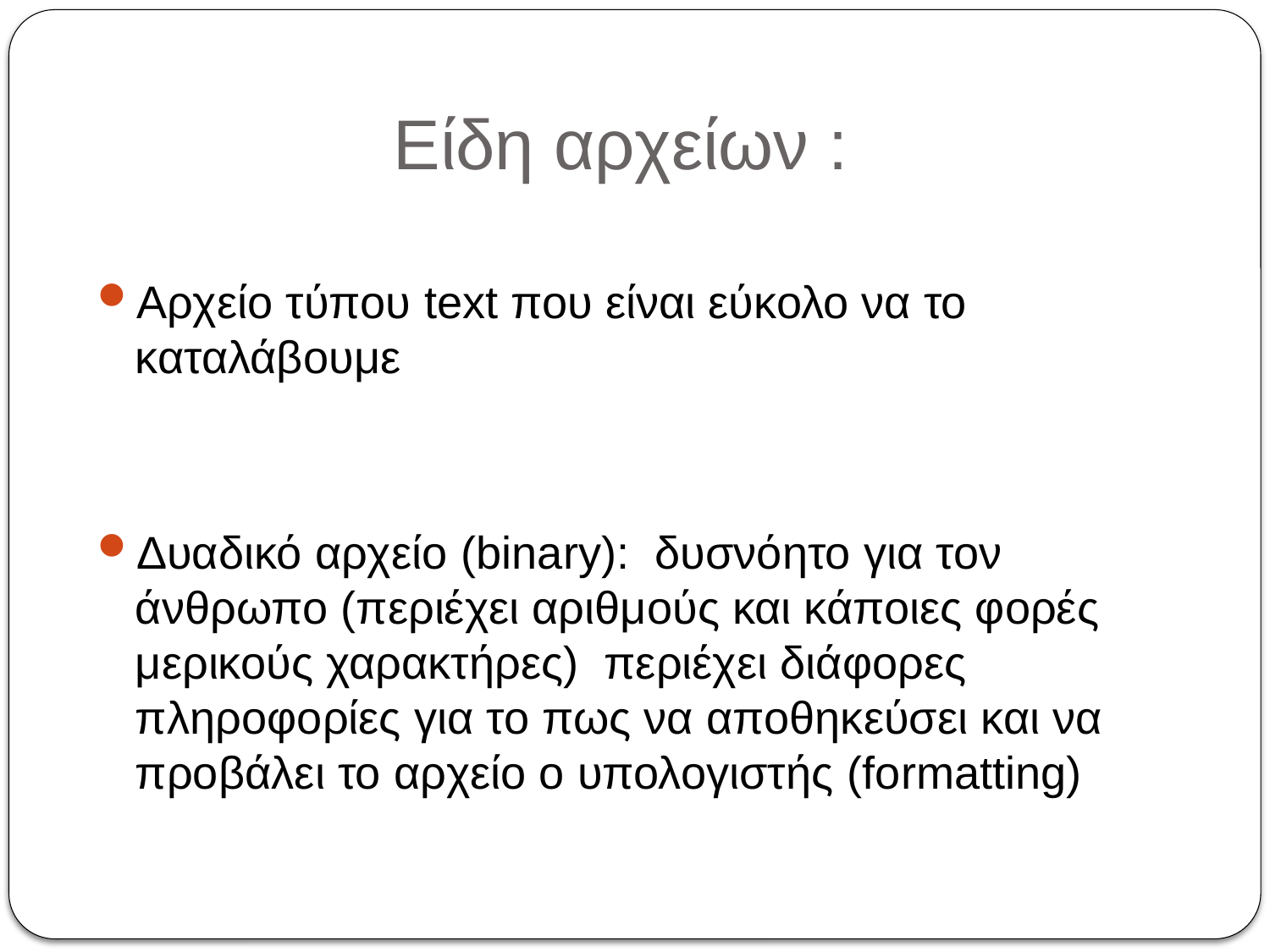

# Είδη αρχείων :
Αρχείο τύπου text που είναι εύκολο να το καταλάβουμε

Δυαδικό αρχείο (binary):  δυσνόητο για τον άνθρωπο (περιέχει αριθμούς και κάποιες φορές μερικούς χαρακτήρες)  περιέχει διάφορες πληροφορίες για το πως να αποθηκεύσει και να προβάλει το αρχείο ο υπολογιστής (formatting)